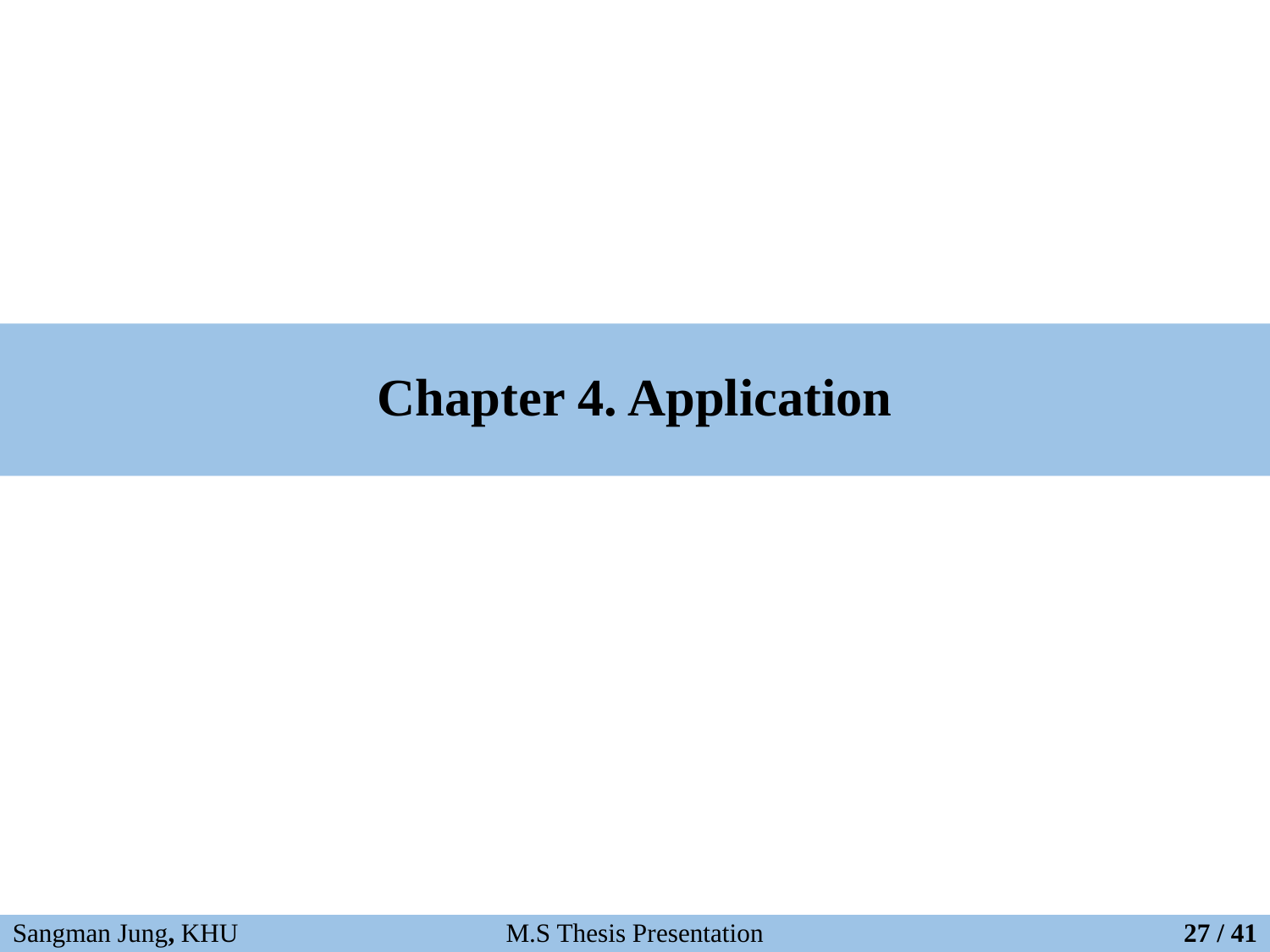

# Chapter 4. Application
M.S Thesis Presentation
Sangman Jung, KHU
27 / 41